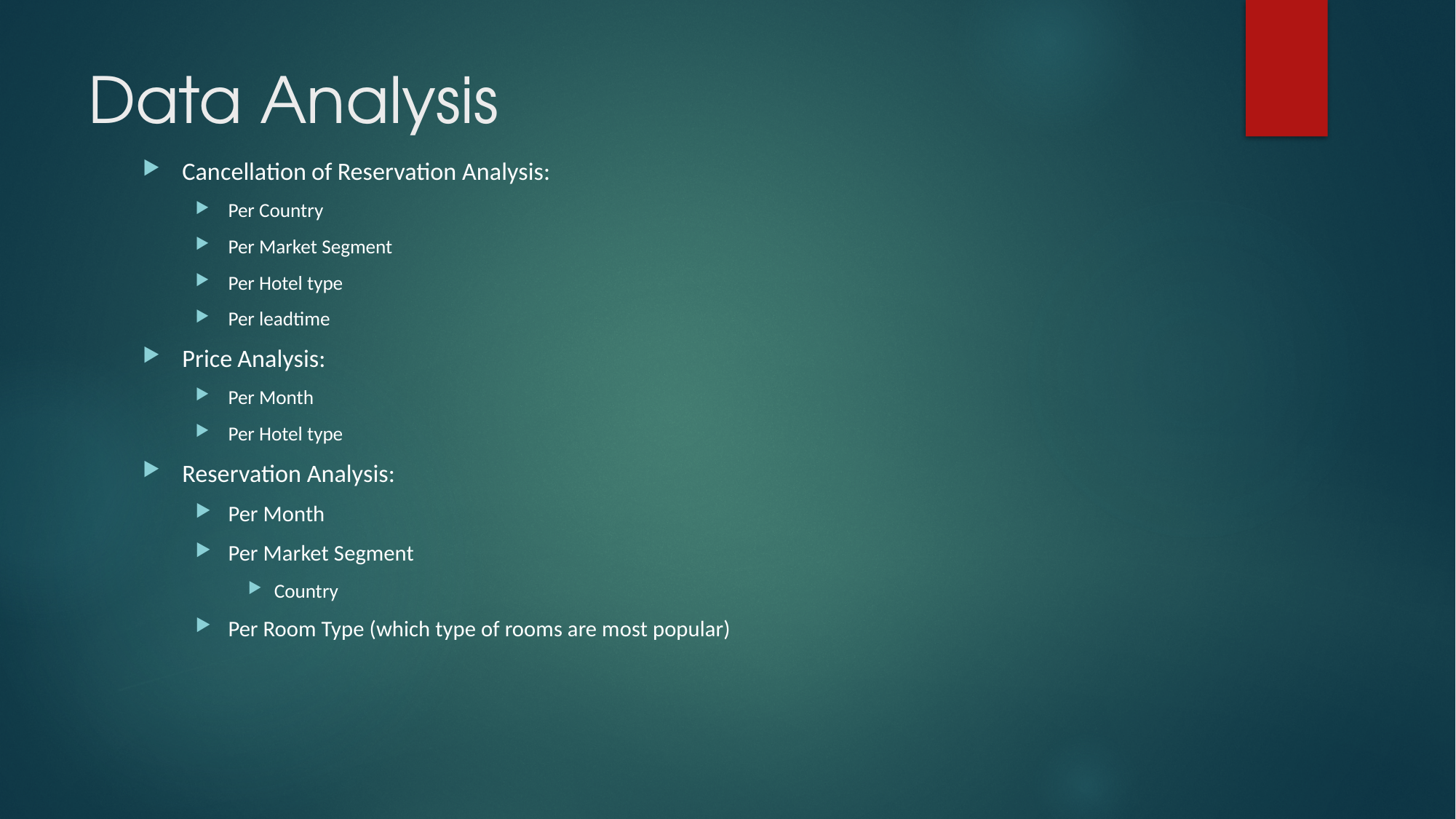

# Data Analysis
Cancellation of Reservation Analysis:
Per Country
Per Market Segment
Per Hotel type
Per leadtime
Price Analysis:
Per Month
Per Hotel type
Reservation Analysis:
Per Month
Per Market Segment
Country
Per Room Type (which type of rooms are most popular)